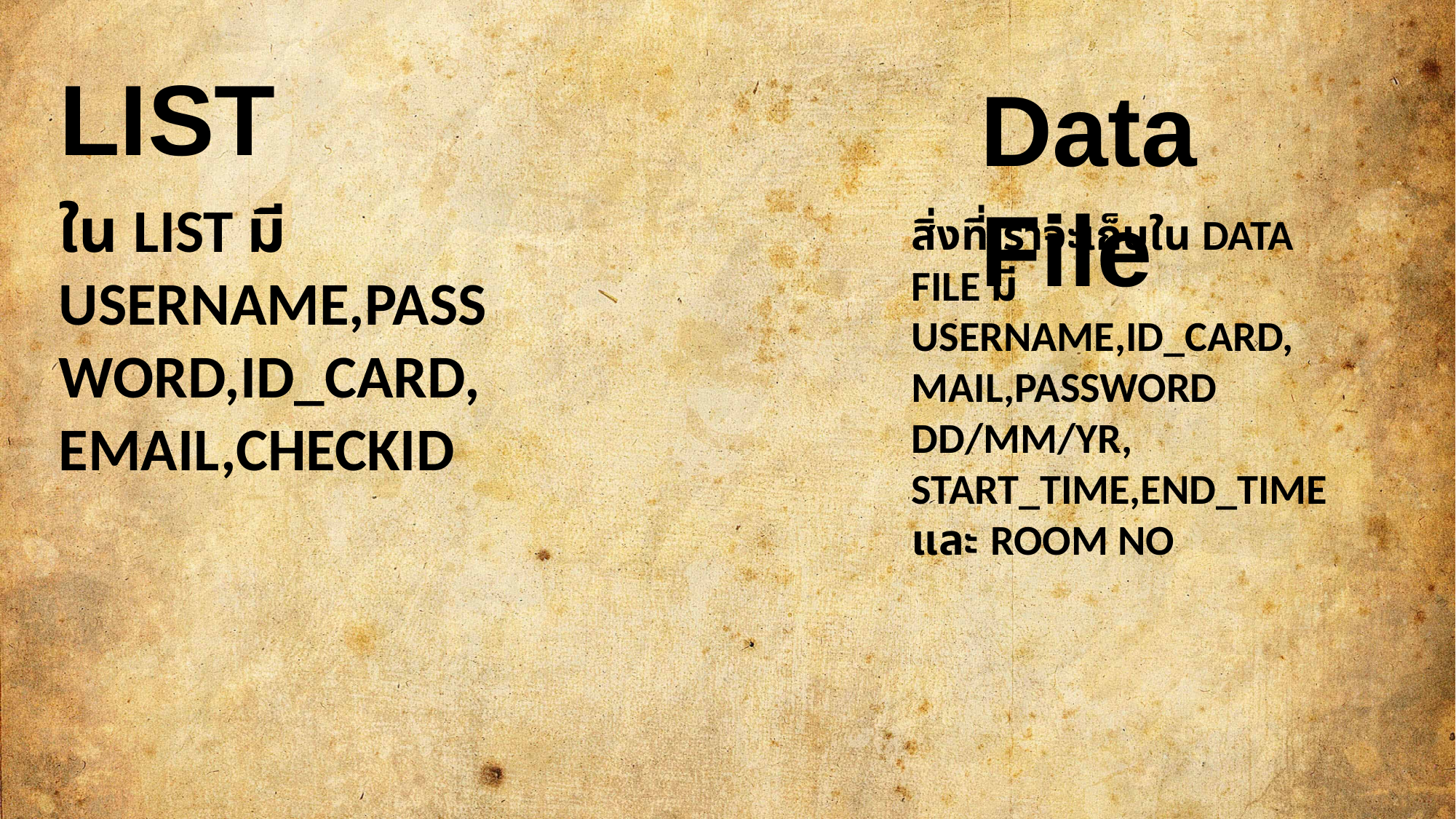

# LIST
Data File
ใน LIST มี USERNAME,PASSWORD,ID_CARD,
EMAIL,CHECKID
สิ่งที่เราจะเก็บใน DATA FILE มี USERNAME,ID_CARD,
MAIL,PASSWORD
DD/MM/YR,
START_TIME,END_TIME
และ ROOM NO